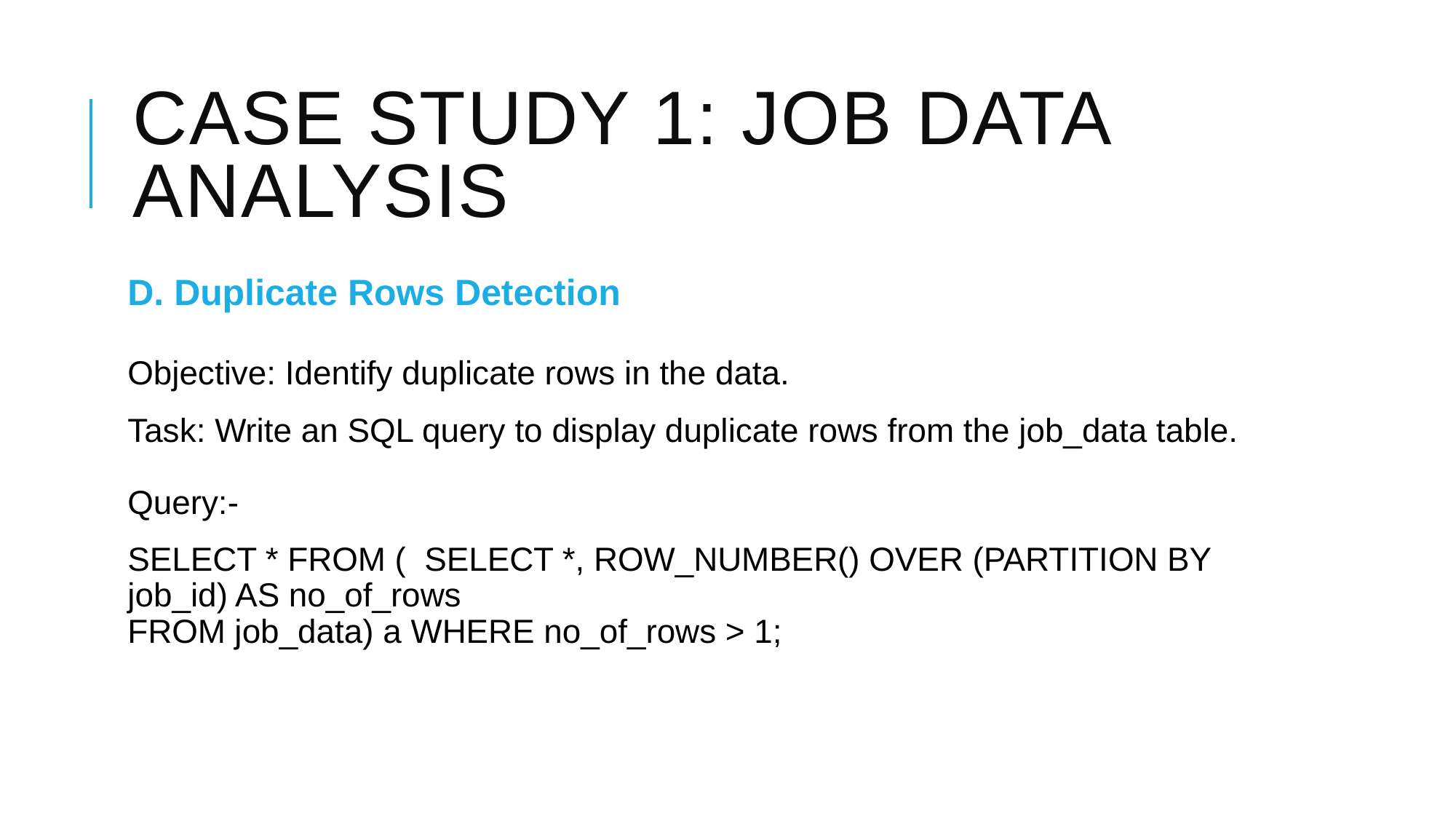

# Case Study 1: Job Data Analysis
D. Duplicate Rows Detection
Objective: Identify duplicate rows in the data.
Task: Write an SQL query to display duplicate rows from the job_data table.
Query:-
SELECT * FROM (  SELECT *, ROW_NUMBER() OVER (PARTITION BY job_id) AS no_of_rows
FROM job_data) a WHERE no_of_rows > 1;